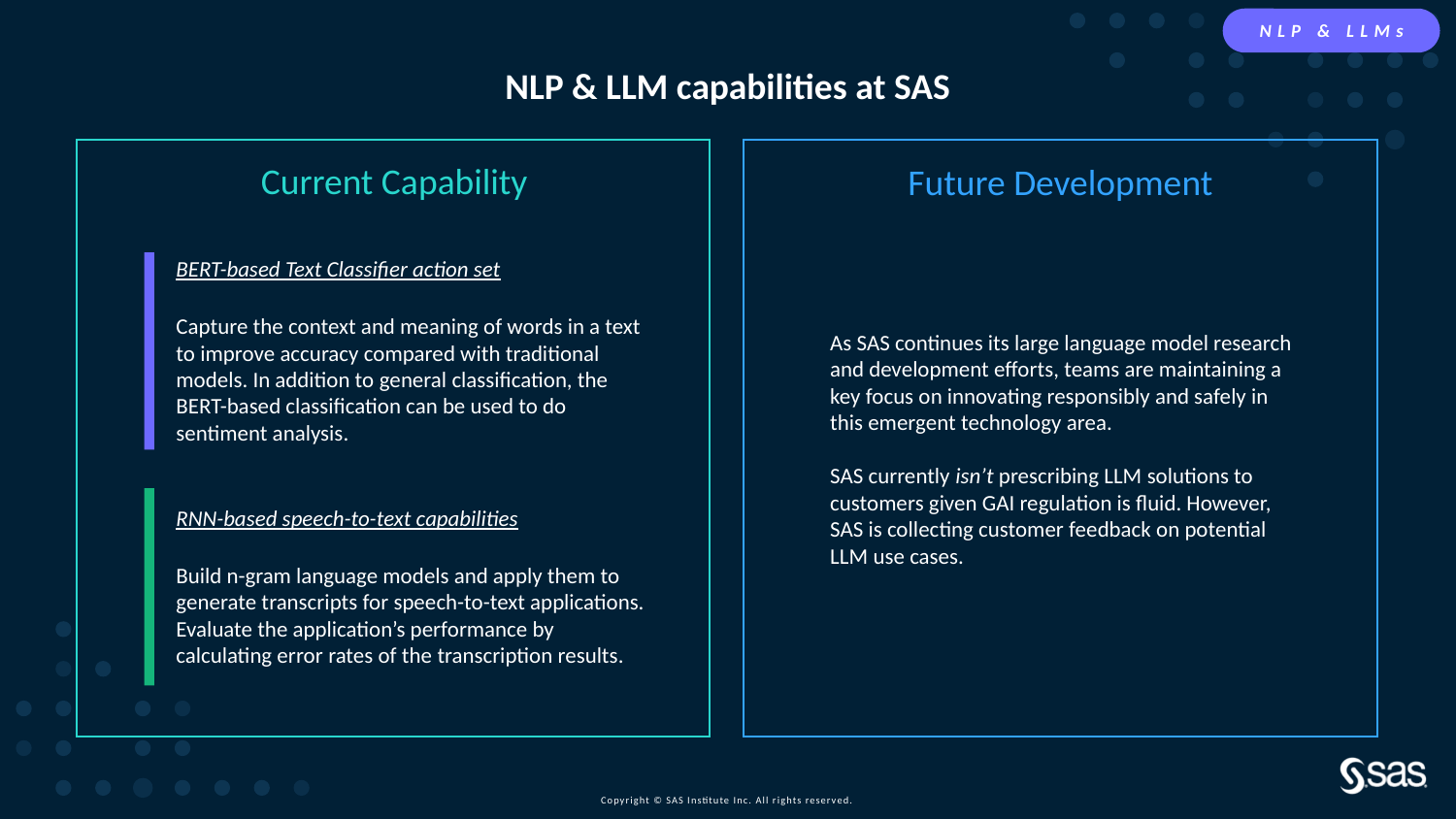

NLP & LLMs
NLP & LLM capabilities at SAS

Current Capability
Future Development
BERT-based Text Classifier action set
Capture the context and meaning of words in a text to improve accuracy compared with traditional models. In addition to general classification, the BERT-based classification can be used to do sentiment analysis.

As SAS continues its large language model research and development efforts, teams are maintaining a key focus on innovating responsibly and safely in this emergent technology area.

SAS currently isn’t prescribing LLM solutions to customers given GAI regulation is fluid. However, SAS is collecting customer feedback on potential LLM use cases.

RNN-based speech-to-text capabilities
Build n-gram language models and apply them to generate transcripts for speech-to-text applications. Evaluate the application’s performance by calculating error rates of the transcription results.